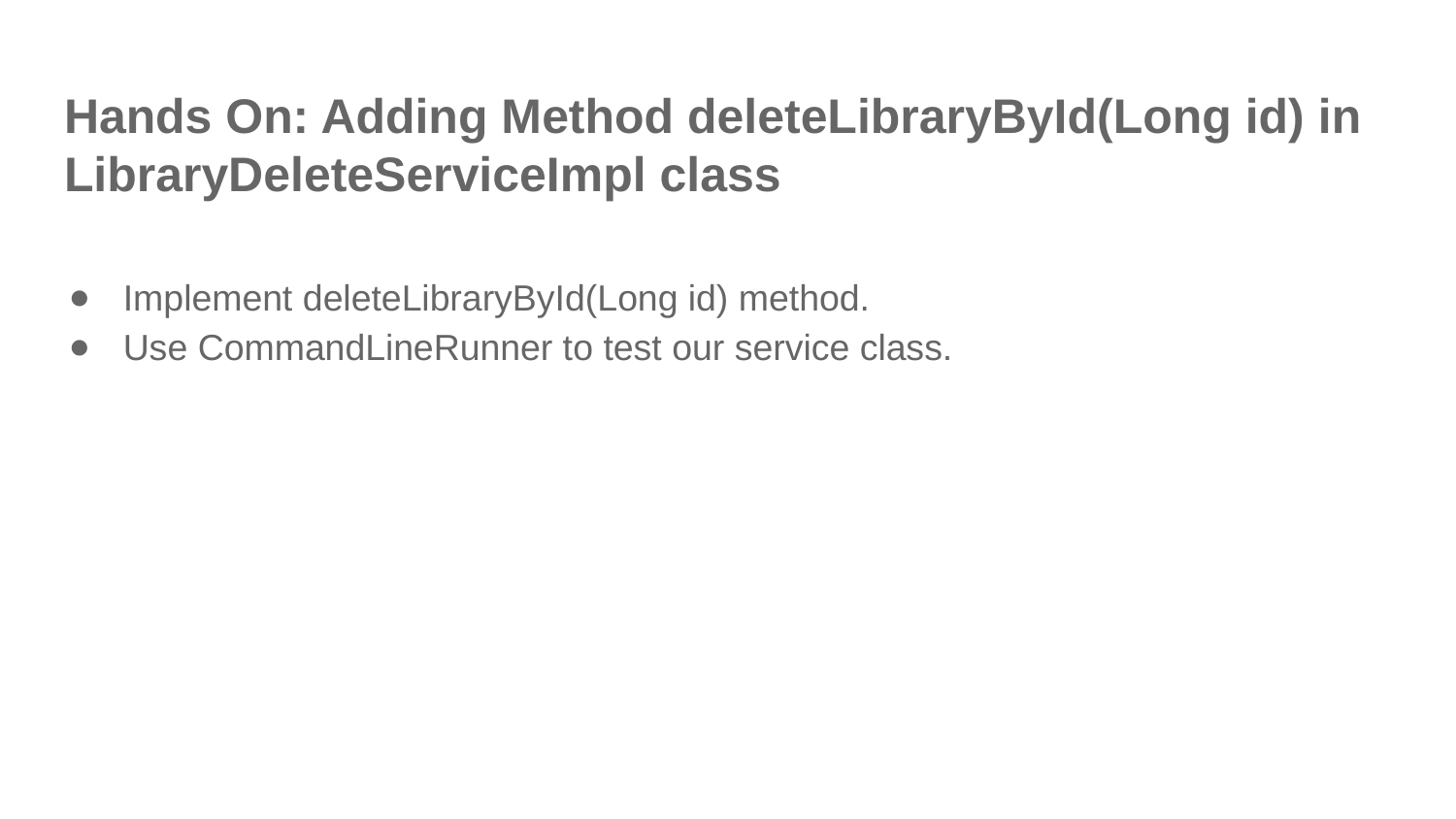

# Hands On: Adding Method deleteLibraryById(Long id) in LibraryDeleteServiceImpl class
Implement deleteLibraryById(Long id) method.
Use CommandLineRunner to test our service class.